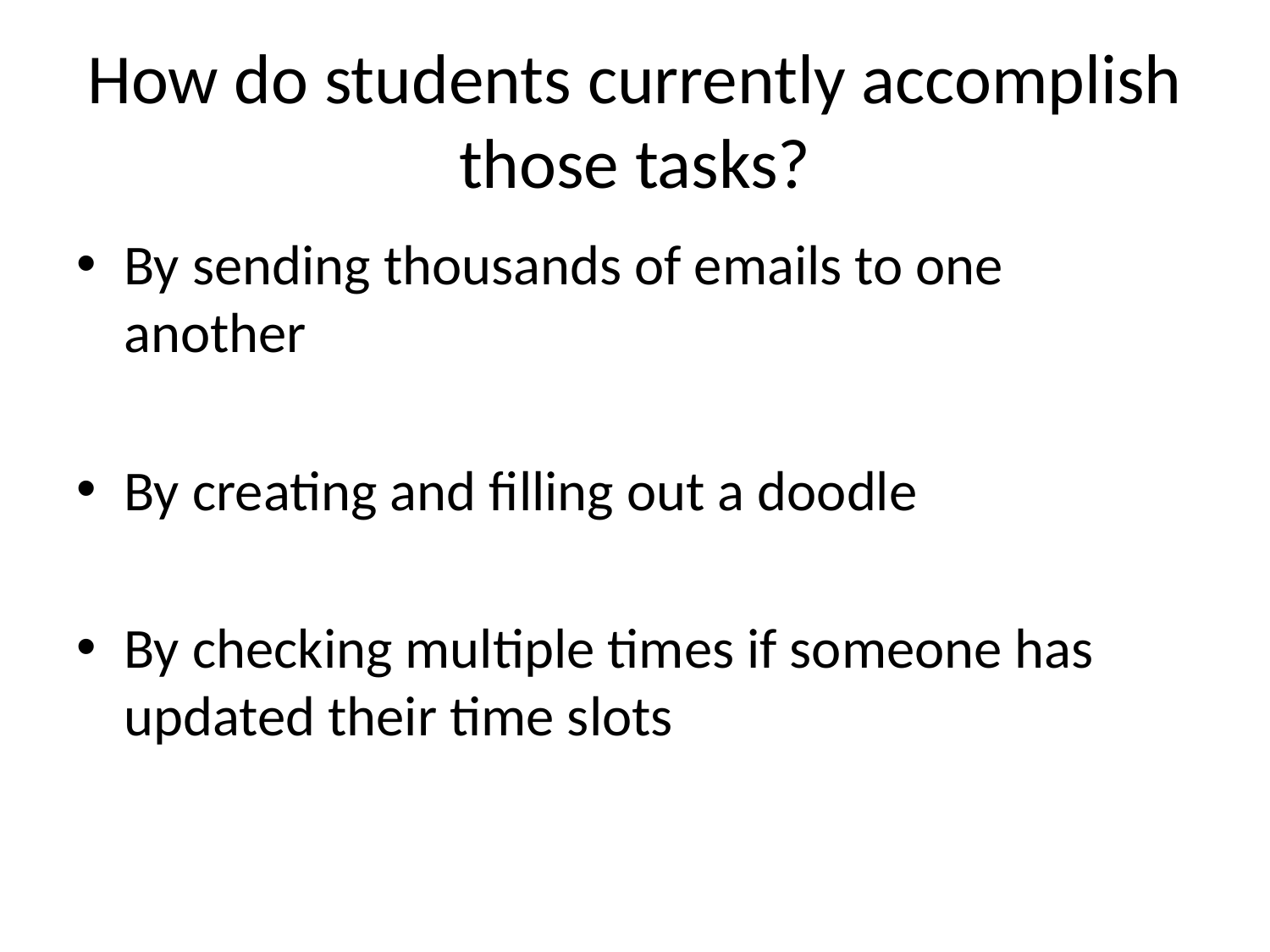

# How do students currently accomplish those tasks?
By sending thousands of emails to one another

By creating and filling out a doodle

By checking multiple times if someone has updated their time slots